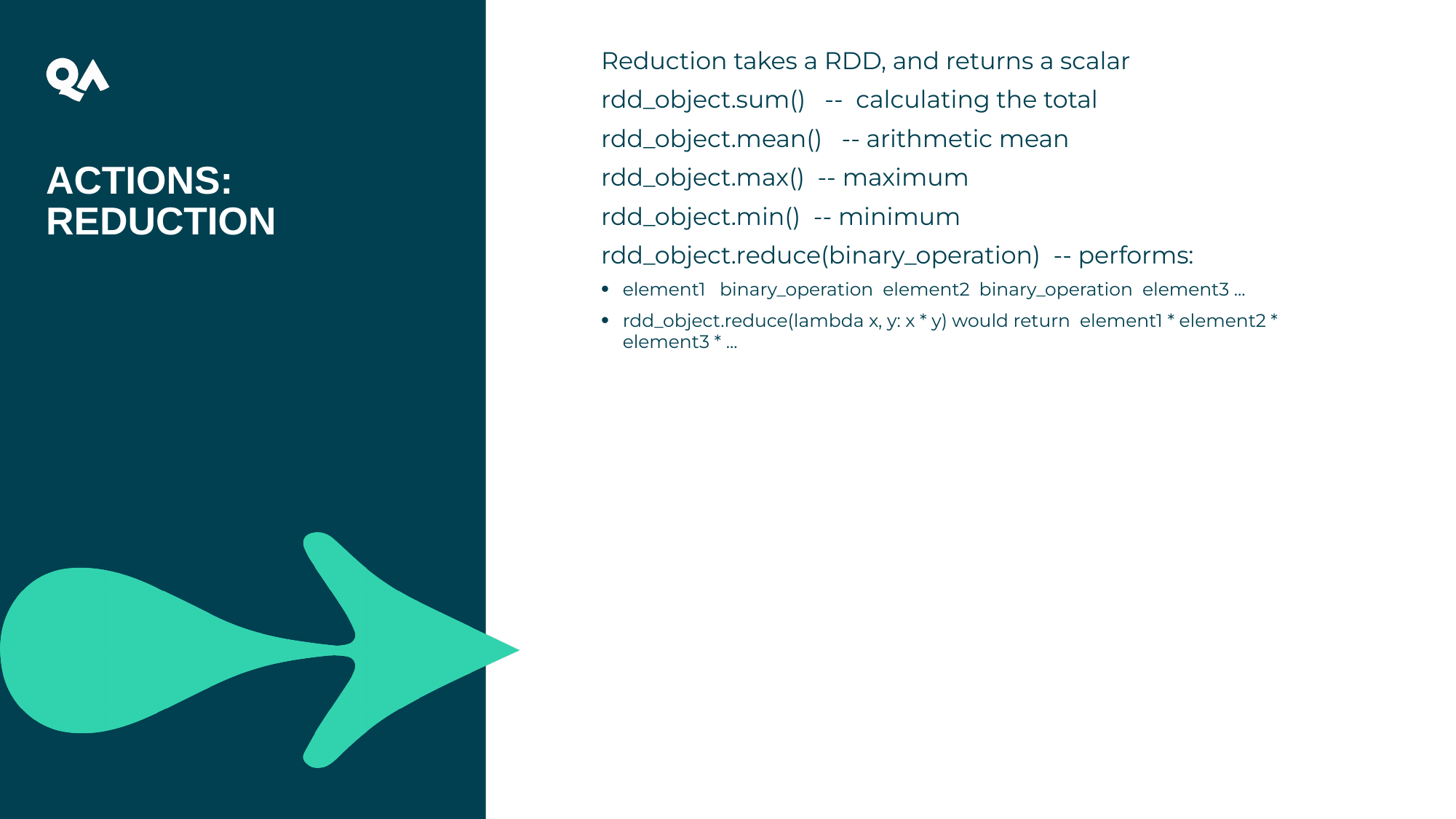

7
Reduction takes a RDD, and returns a scalar
rdd_object.sum()   --  calculating the total
rdd_object.mean()   -- arithmetic mean
rdd_object.max()  -- maximum
rdd_object.min()  -- minimum
rdd_object.reduce(binary_operation)  -- performs:
element1   binary_operation  element2  binary_operation  element3 ...
rdd_object.reduce(lambda x, y: x * y) would return  element1 * element2 * element3 * ...
# Actions: Reduction